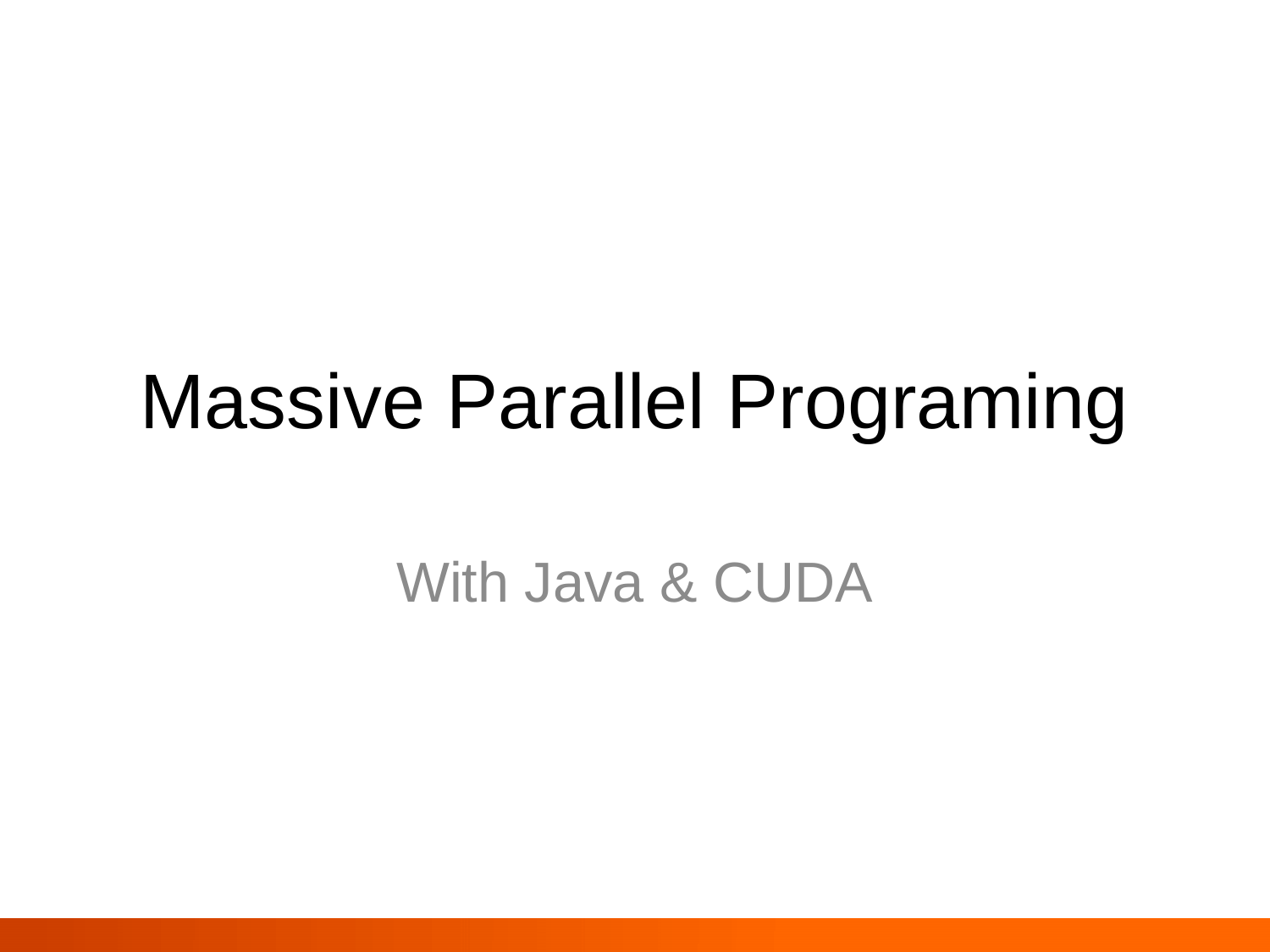

# Massive Parallel Programing
With Java & CUDA